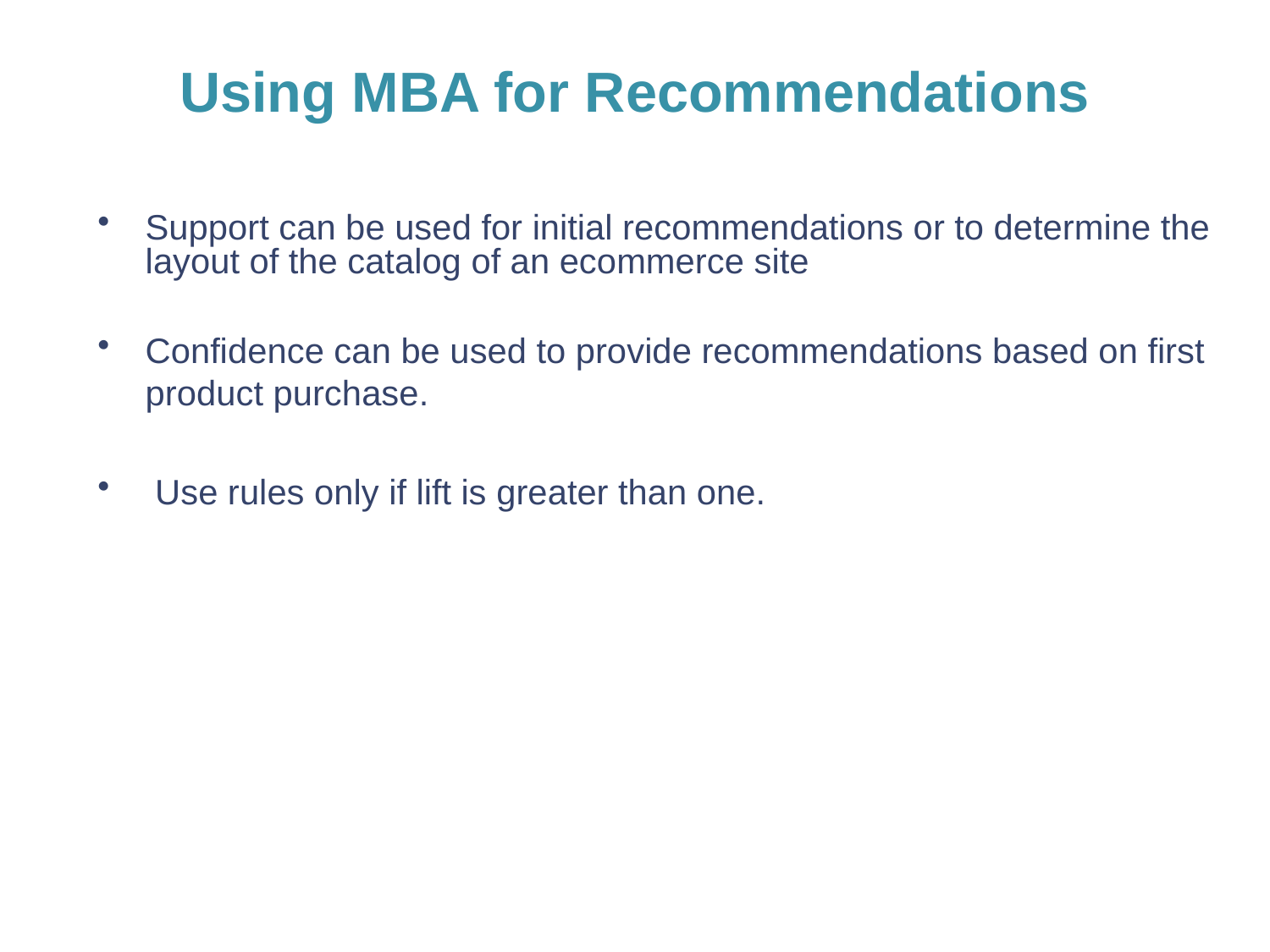

# Using MBA for Recommendations
Support can be used for initial recommendations or to determine the layout of the catalog of an ecommerce site

Confidence can be used to provide recommendations based on first product purchase.

 Use rules only if lift is greater than one.